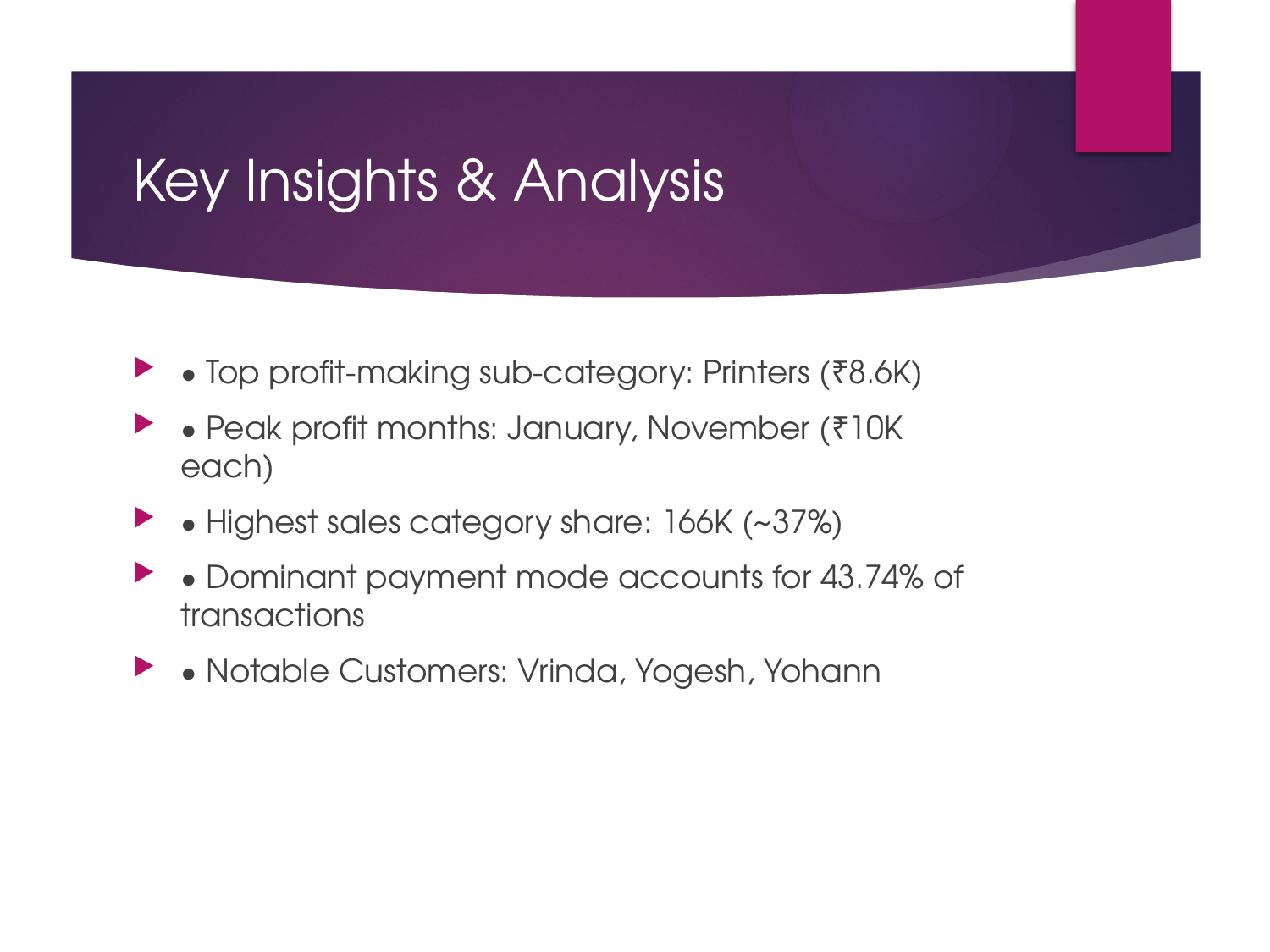

# Key Insights & Analysis
• Top profit-making sub-category: Printers (₹8.6K)
• Peak profit months: January, November (₹10K each)
• Highest sales category share: 166K (~37%)
• Dominant payment mode accounts for 43.74% of transactions
• Notable Customers: Vrinda, Yogesh, Yohann